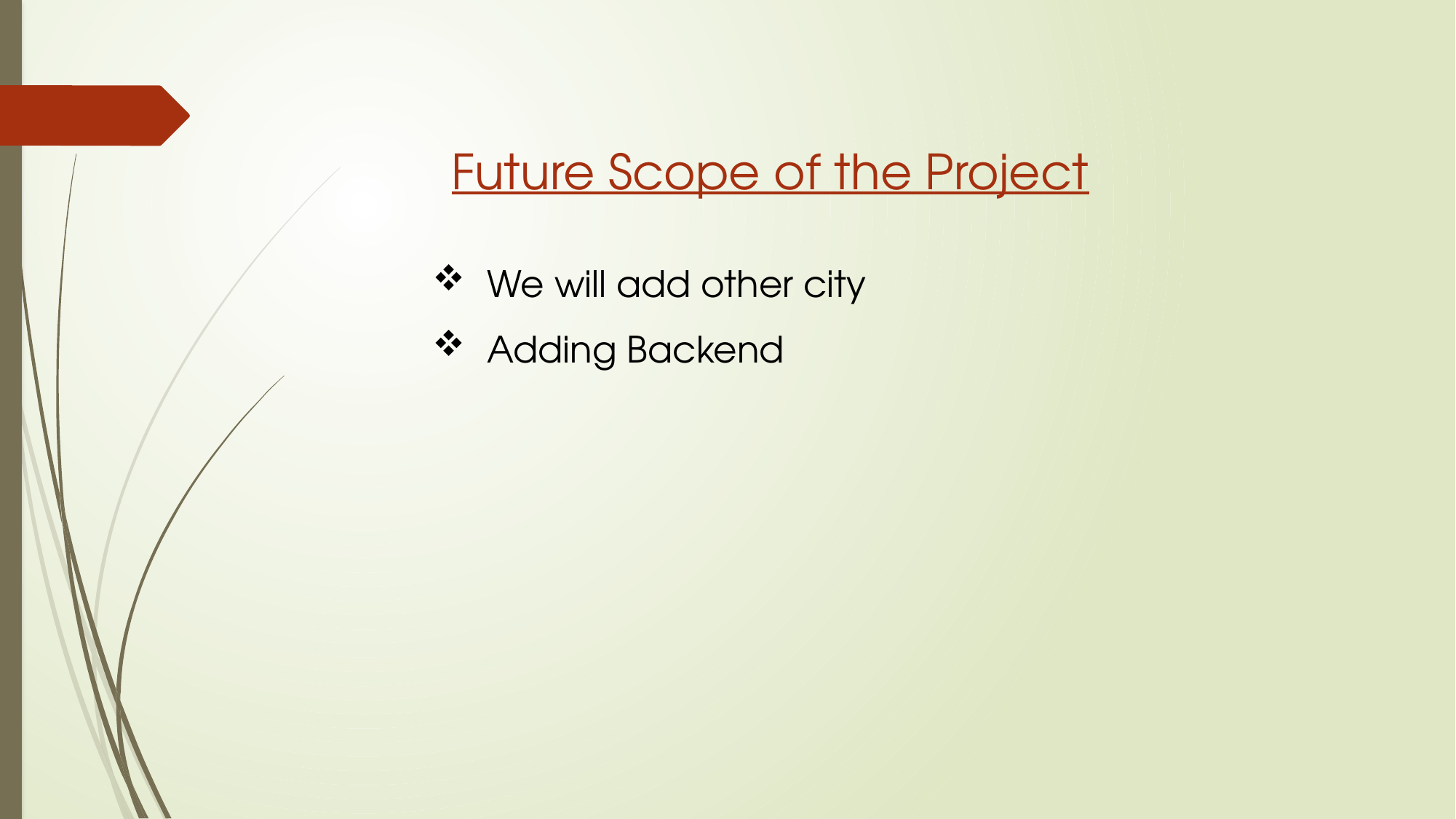

Future Scope of the Project
We will add other city
Adding Backend